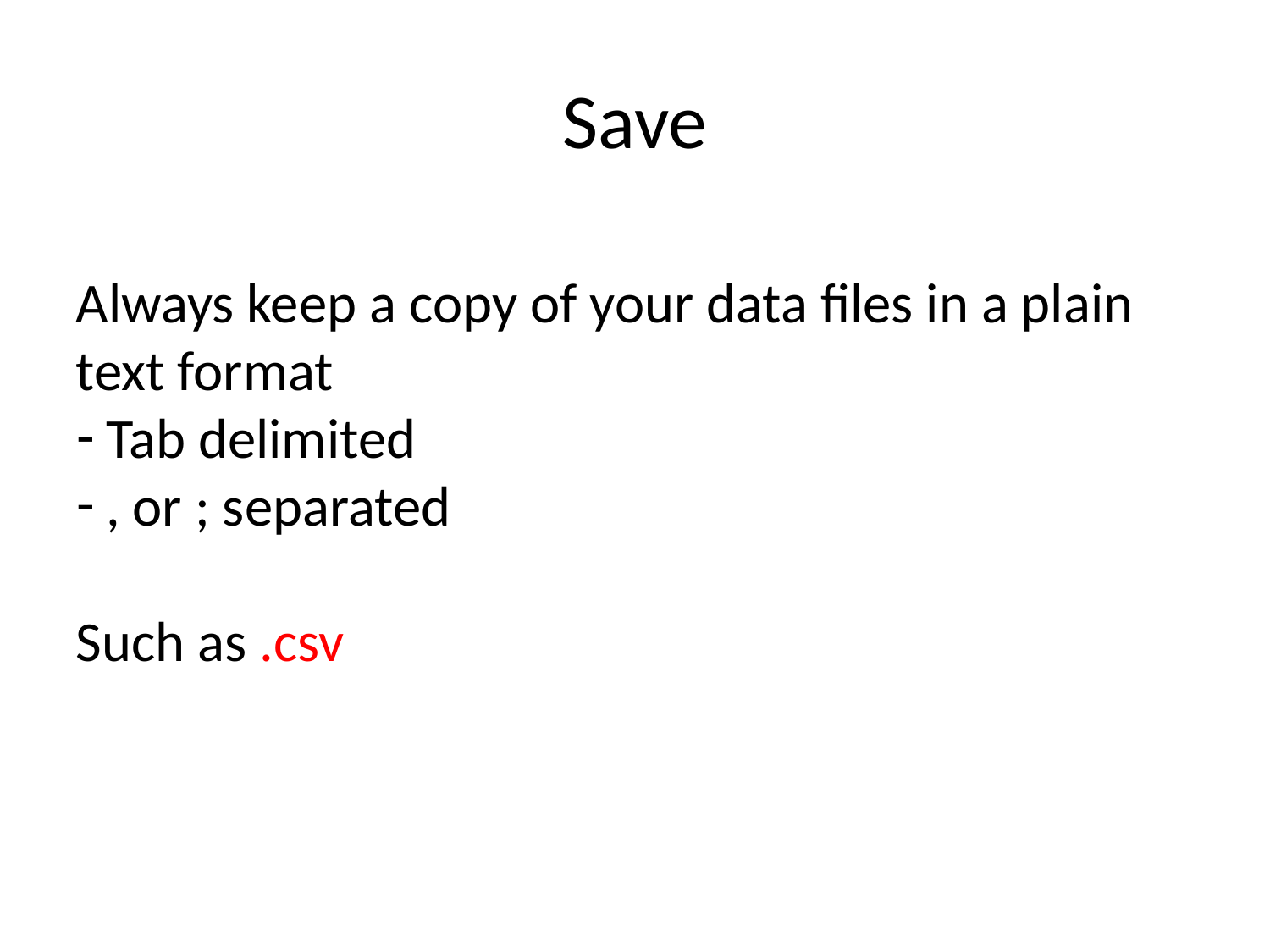

Save

Always keep a copy of your data files in a plain text format
Tab delimited
, or ; separated

Such as .csv